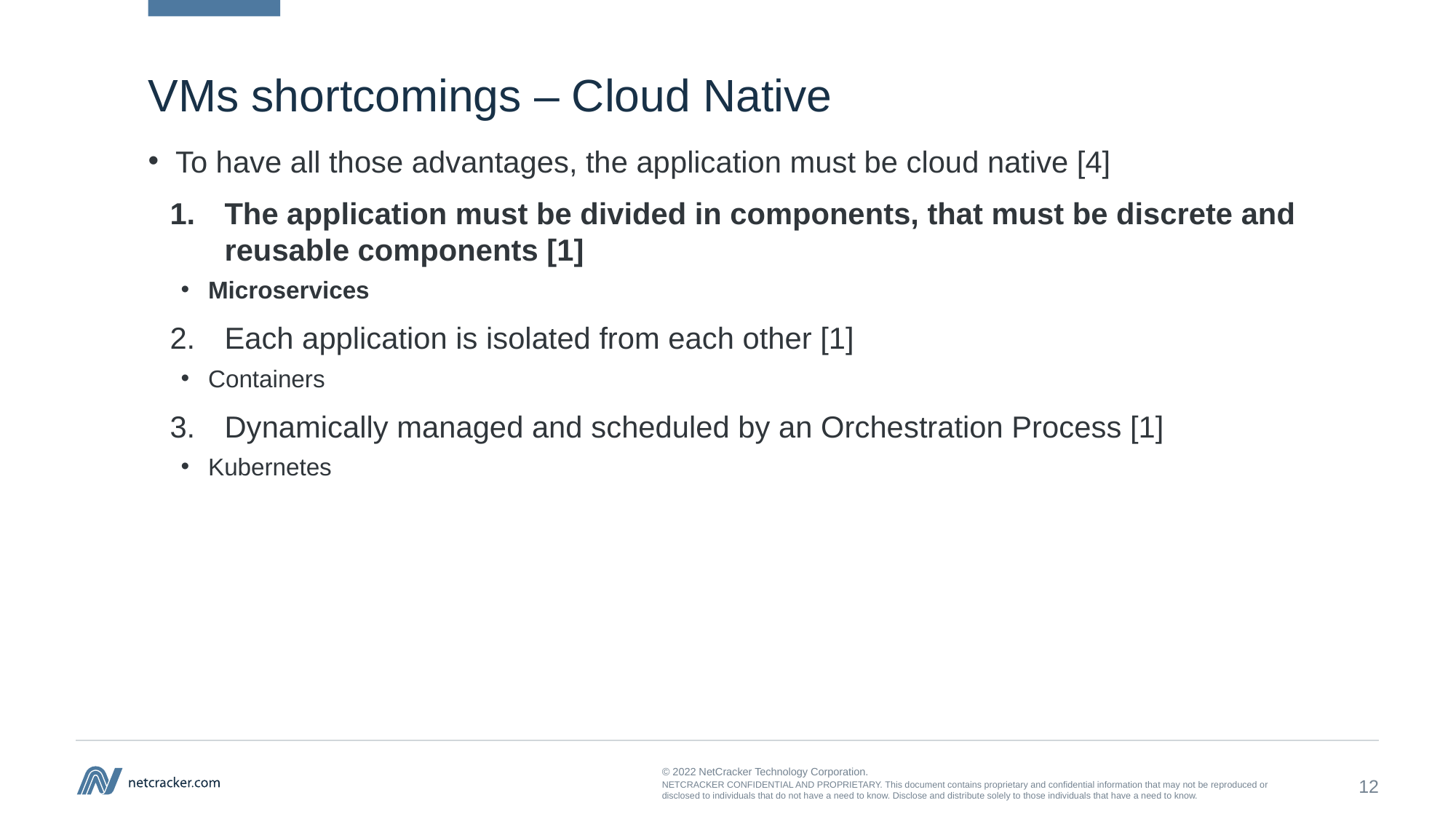

# VMs shortcomings – Cloud Native
To have all those advantages, the application must be cloud native [4]
The application must be divided in components, that must be discrete and reusable components [1]
Microservices
Each application is isolated from each other [1]
Containers
Dynamically managed and scheduled by an Orchestration Process [1]
Kubernetes